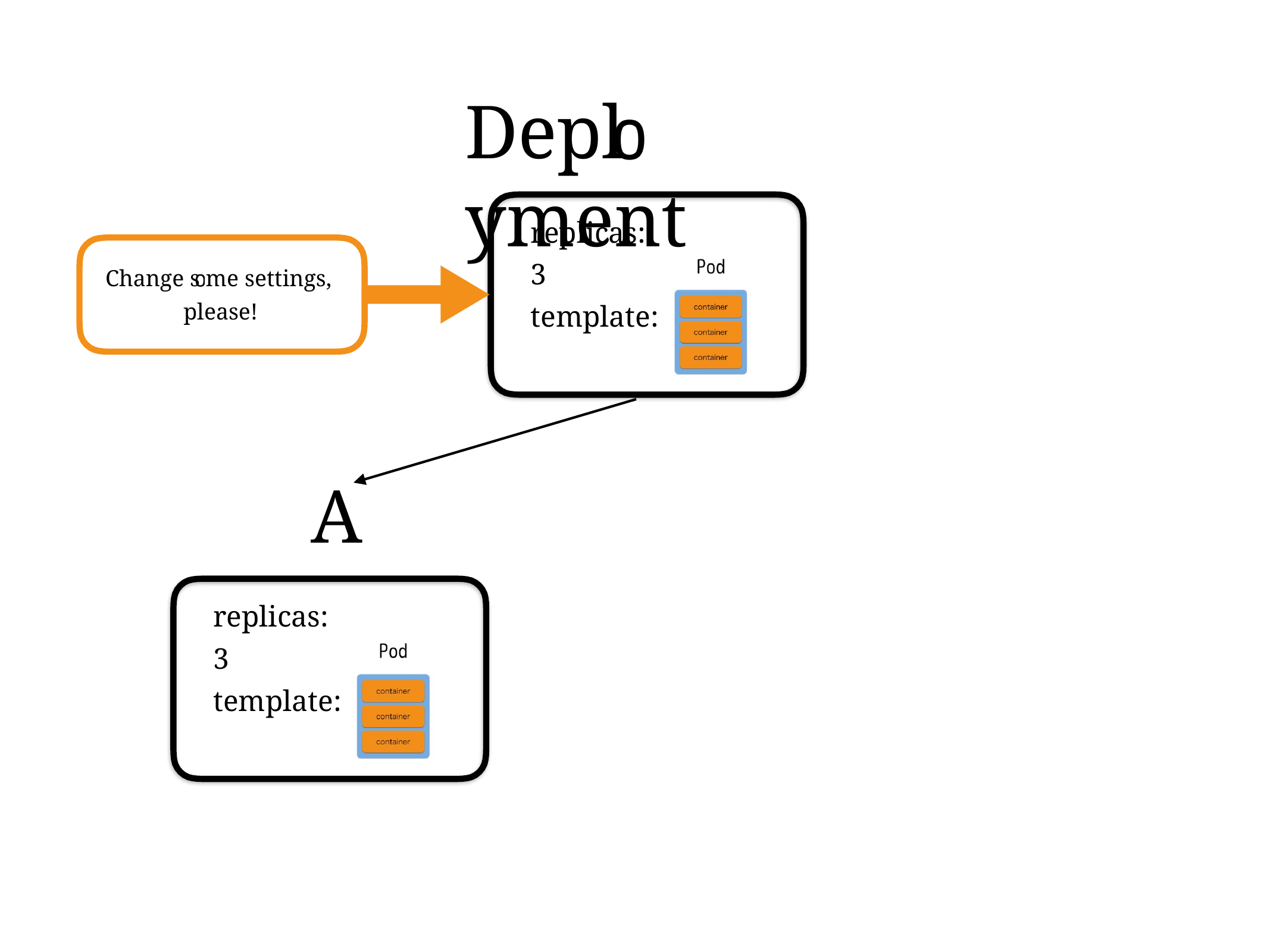

# Depl	yment

replicas:	3  template:

Change s me settings,  please!

A
replicas:	3  template: